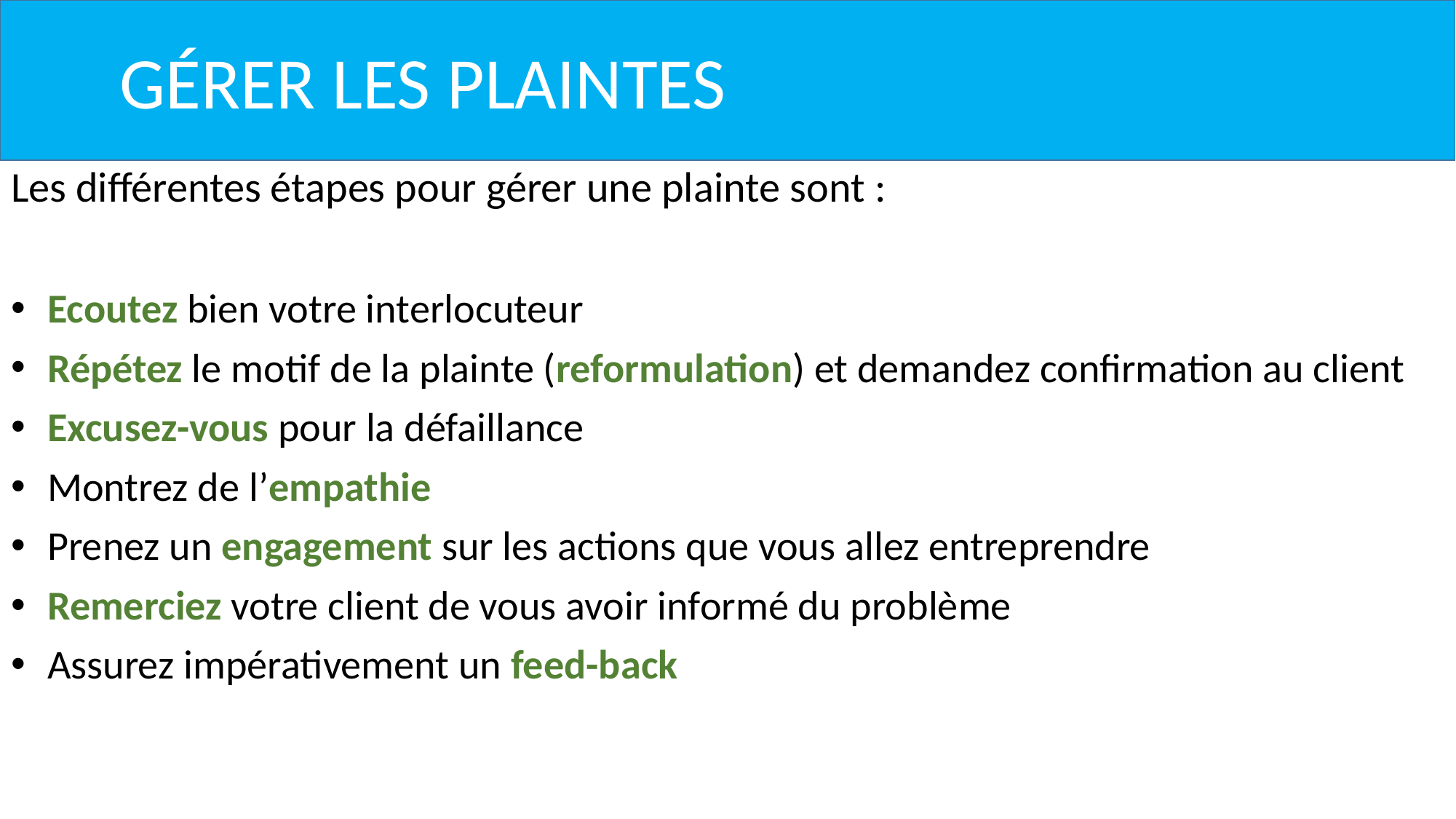

GÉRER LES PLAINTES
Les différentes étapes pour gérer une plainte sont :

 Ecoutez bien votre interlocuteur
 Répétez le motif de la plainte (reformulation) et demandez confirmation au client
 Excusez-vous pour la défaillance
 Montrez de l’empathie
 Prenez un engagement sur les actions que vous allez entreprendre
 Remerciez votre client de vous avoir informé du problème
 Assurez impérativement un feed-back